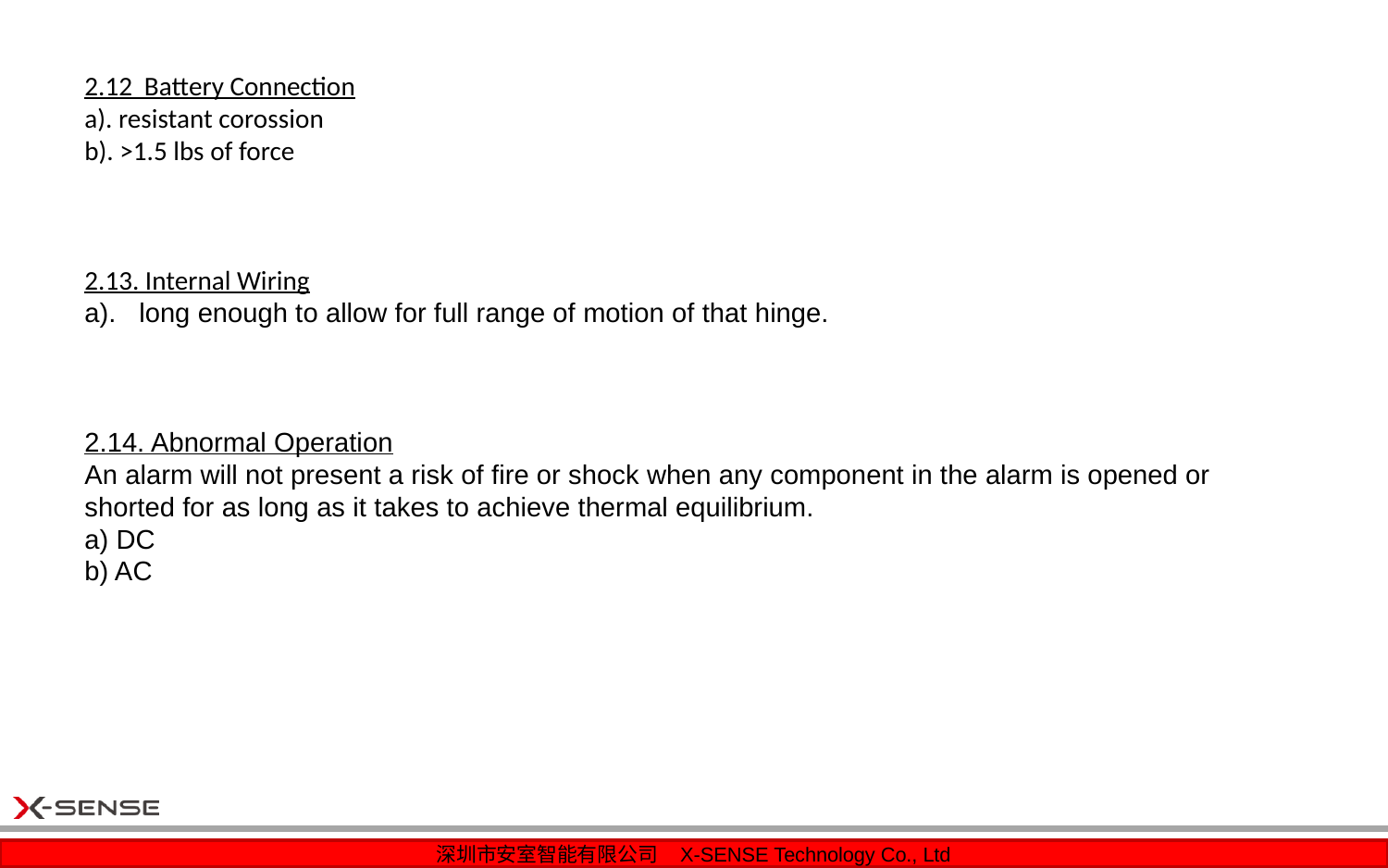

2.12  Battery Connection
a). resistant corossion
b). >1.5 lbs of force

2.13. Internal Wiring
a).   long enough to allow for full range of motion of that hinge.

2.14. Abnormal Operation
An alarm will not present a risk of fire or shock when any component in the alarm is opened or shorted for as long as it takes to achieve thermal equilibrium.
a) DC
b) AC